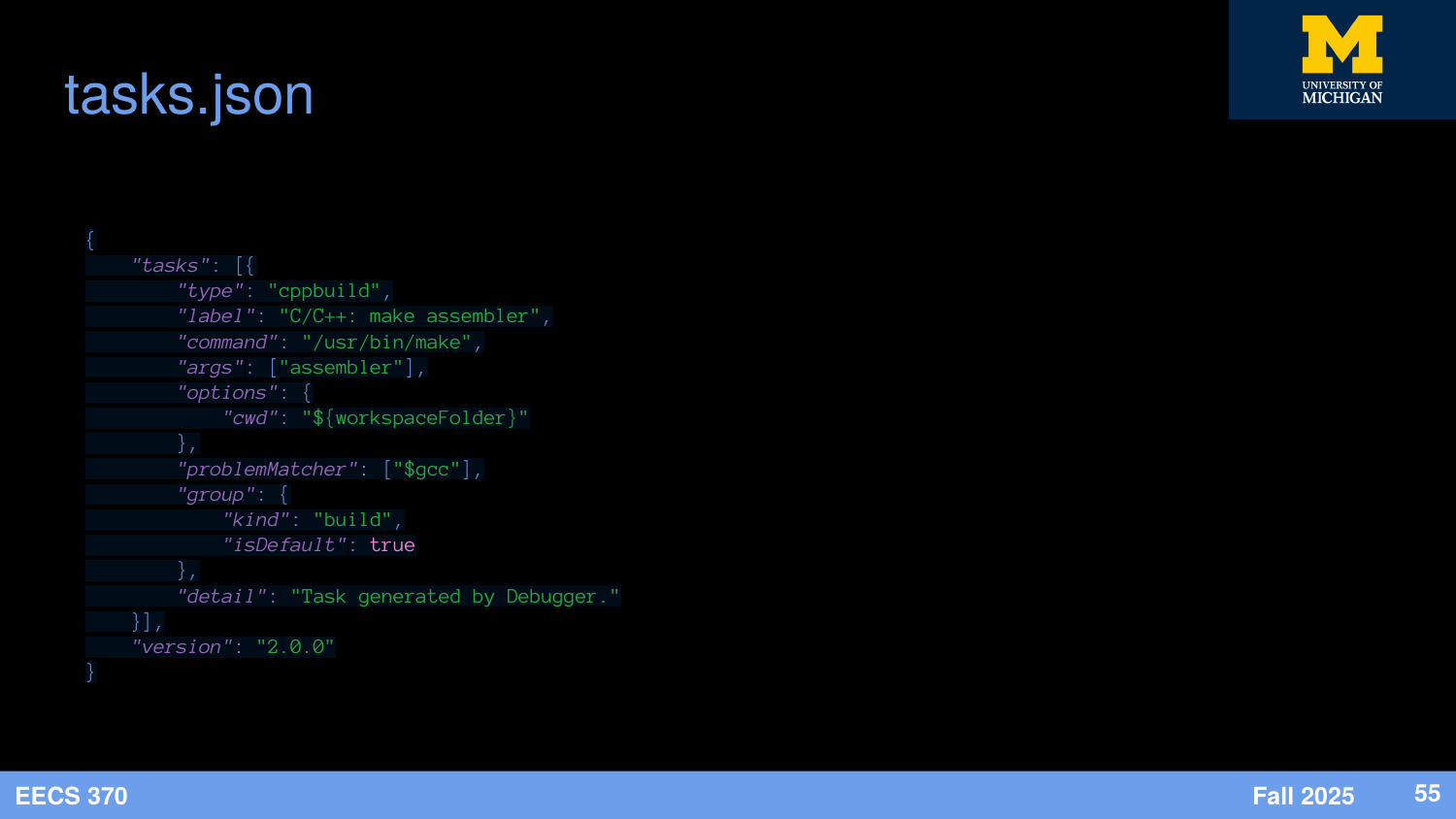

# tasks.json
{
    "tasks": [{
        "type": "cppbuild",
        "label": "C/C++: make assembler",
        "command": "/usr/bin/make",
        "args": ["assembler"],
        "options": {
            "cwd": "${workspaceFolder}"
        },
        "problemMatcher": ["$gcc"],
        "group": {
            "kind": "build",
            "isDefault": true
        },
        "detail": "Task generated by Debugger."
    }],
    "version": "2.0.0"
}